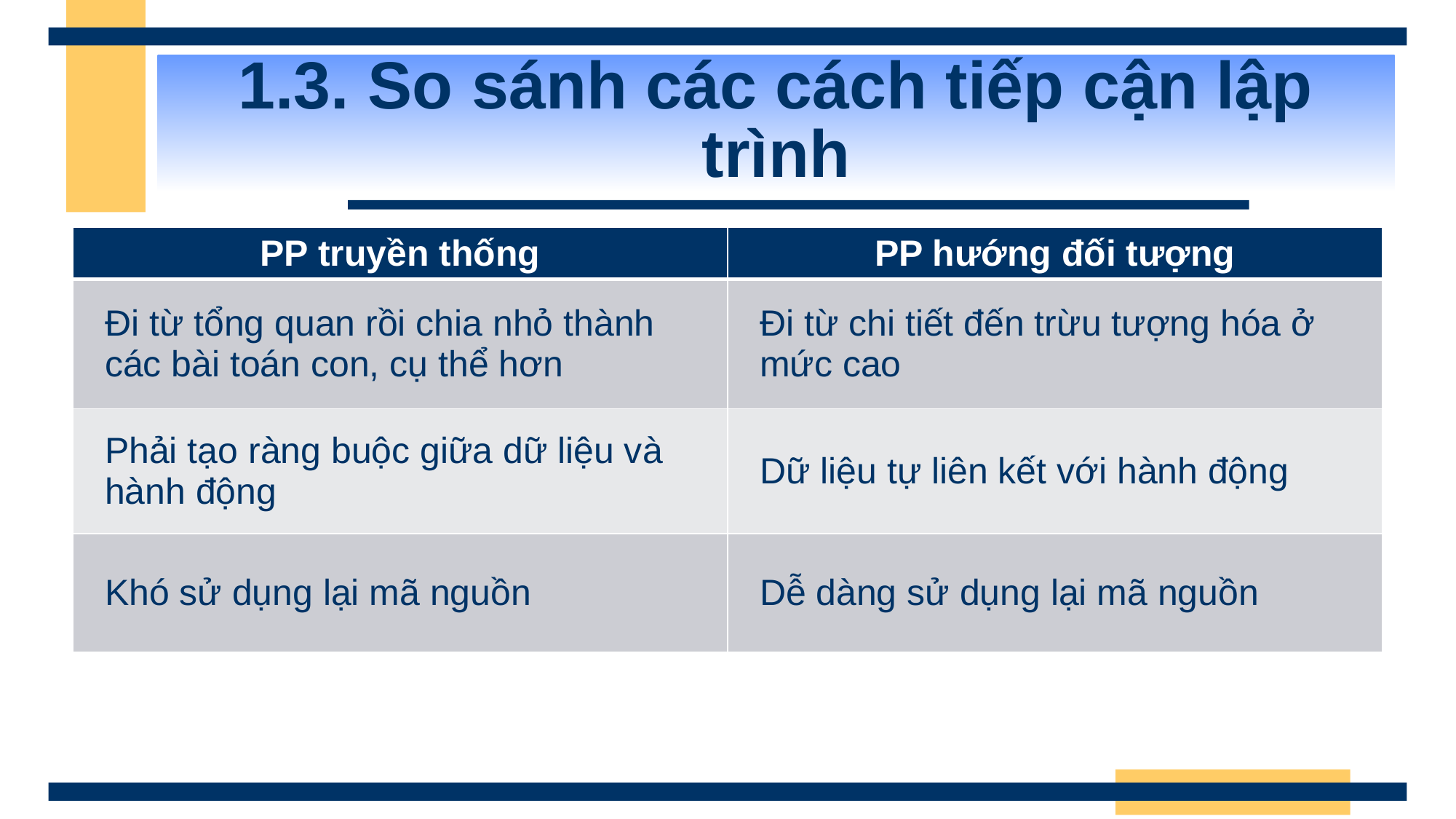

# 1.3. So sánh các cách tiếp cận lập trình
| PP truyền thống | PP hướng đối tượng |
| --- | --- |
| Đi từ tổng quan rồi chia nhỏ thành các bài toán con, cụ thể hơn | Đi từ chi tiết đến trừu tượng hóa ở mức cao |
| Phải tạo ràng buộc giữa dữ liệu và hành động | Dữ liệu tự liên kết với hành động |
| Khó sử dụng lại mã nguồn | Dễ dàng sử dụng lại mã nguồn |